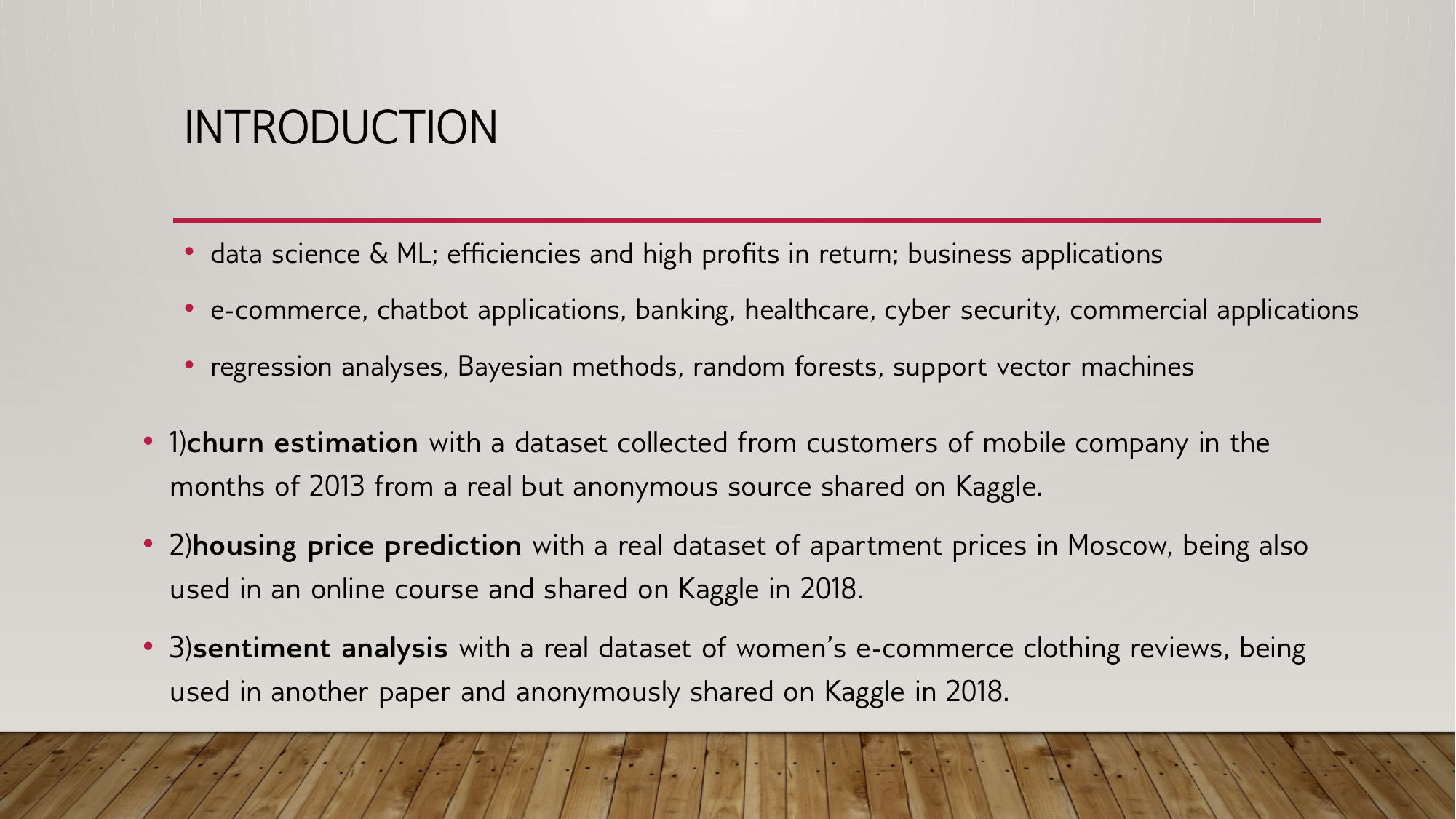

# introduction
data science & ML; efficiencies and high profits in return; business applications
e-commerce, chatbot applications, banking, healthcare, cyber security, commercial applications
regression analyses, Bayesian methods, random forests, support vector machines
1)churn estimation with a dataset collected from customers of mobile company in the months of 2013 from a real but anonymous source shared on Kaggle.
2)housing price prediction with a real dataset of apartment prices in Moscow, being also used in an online course and shared on Kaggle in 2018.
3)sentiment analysis with a real dataset of women’s e-commerce clothing reviews, being used in another paper and anonymously shared on Kaggle in 2018.